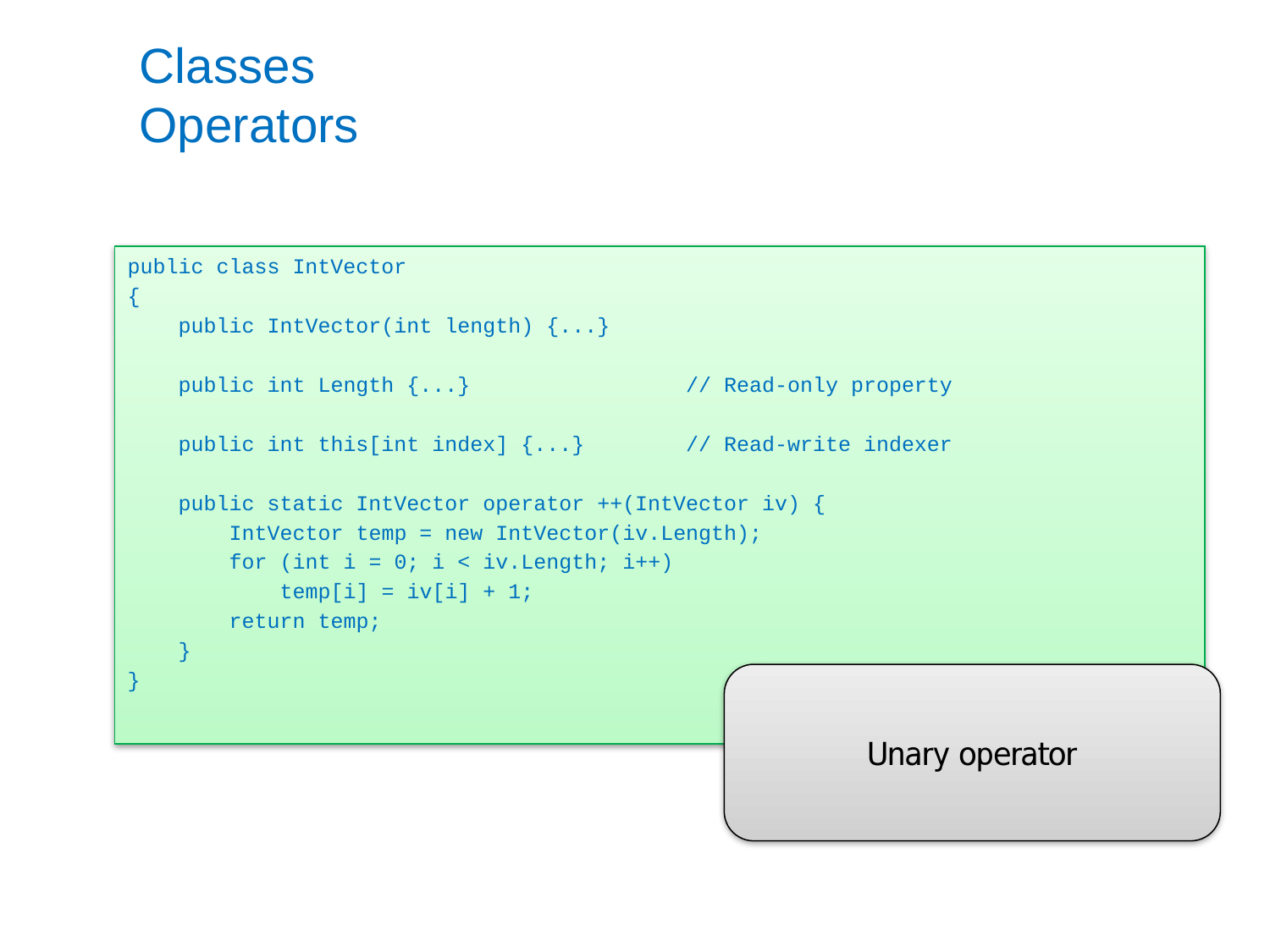

# Classes Operators
public class IntVector
{
    public IntVector(int length) {...}

    public int Length {...}                 // Read-only property

    public int this[int index] {...}        // Read-write indexer

    public static IntVector operator ++(IntVector iv) {
        IntVector temp = new IntVector(iv.Length);
        for (int i = 0; i < iv.Length; i++)
            temp[i] = iv[i] + 1;
        return temp;
    }
}

Unary operator